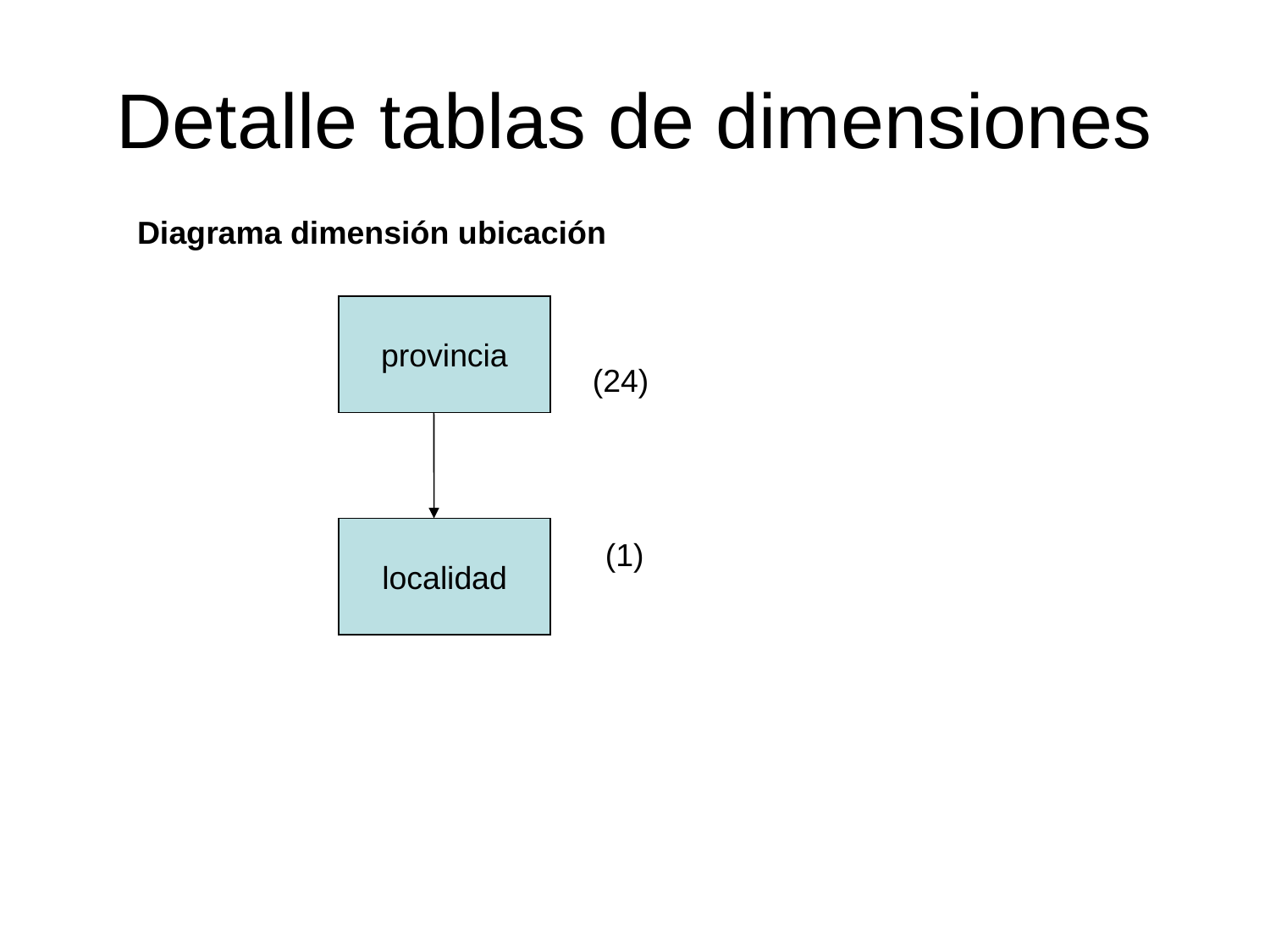

# Detalle tablas de dimensiones
Diagrama dimensión ubicación
provincia
(24)

localidad
(1)